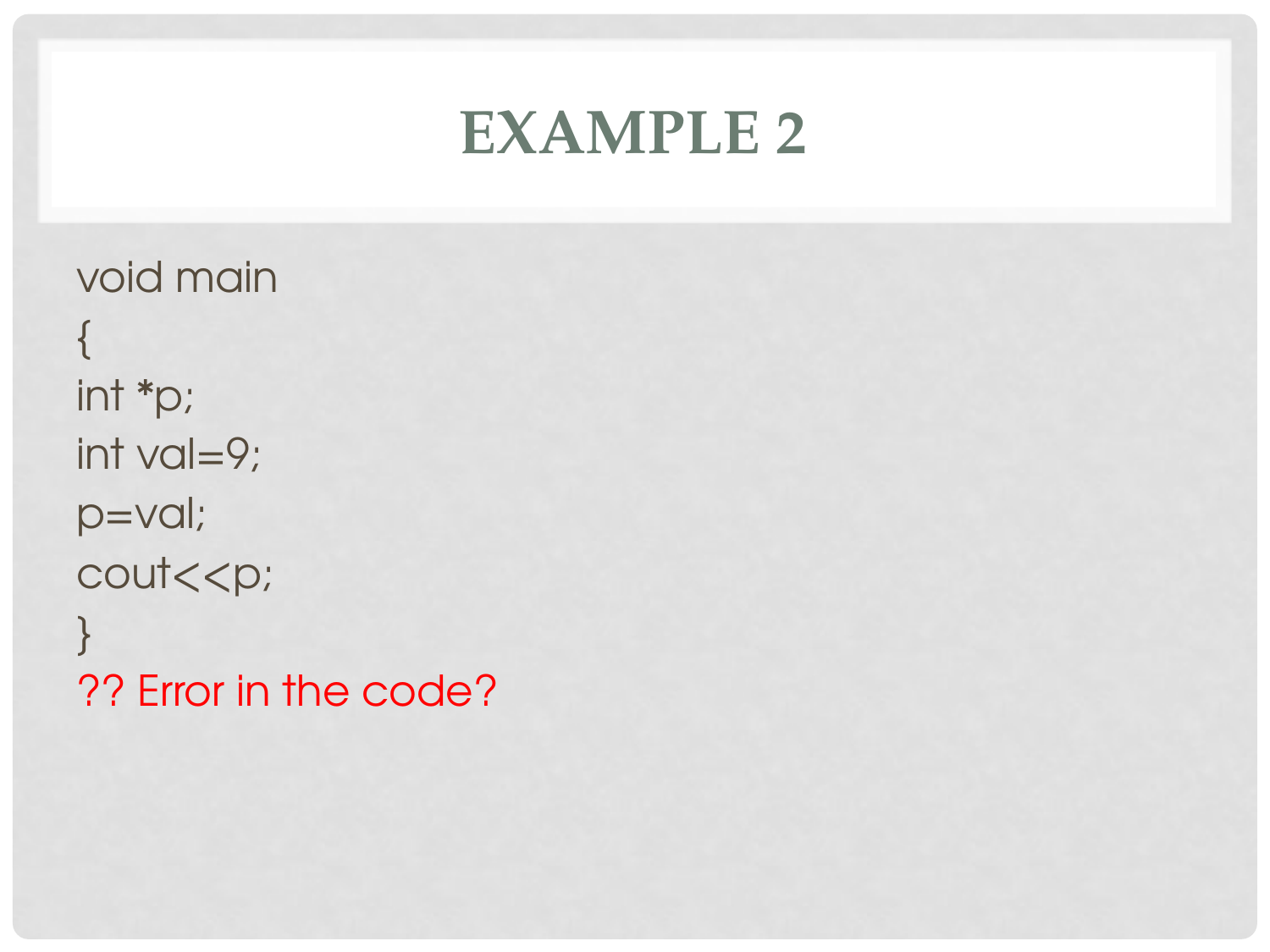

# Example 2
void main
{
int *p;
int val=9;
p=val;
cout<<p;
}
?? Error in the code?